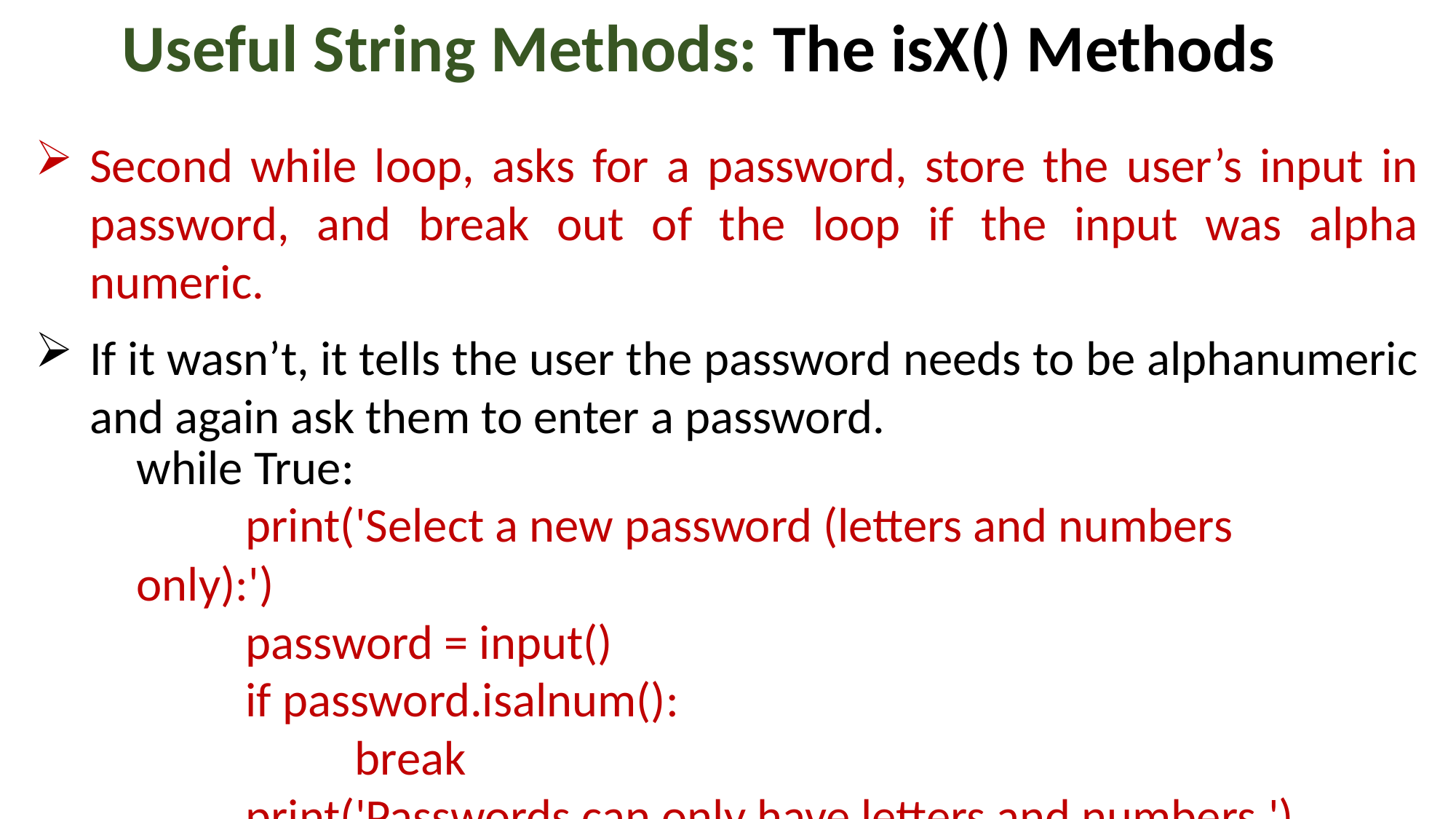

Useful String Methods: The isX() Methods
Second while loop, asks for a password, store the user’s input in password, and break out of the loop if the input was alpha numeric.
If it wasn’t, it tells the user the password needs to be alphanumeric and again ask them to enter a password.
while True:
	print('Select a new password (letters and numbers only):')
	password = input()
	if password.isalnum():
		break
	print('Passwords can only have letters and numbers.')